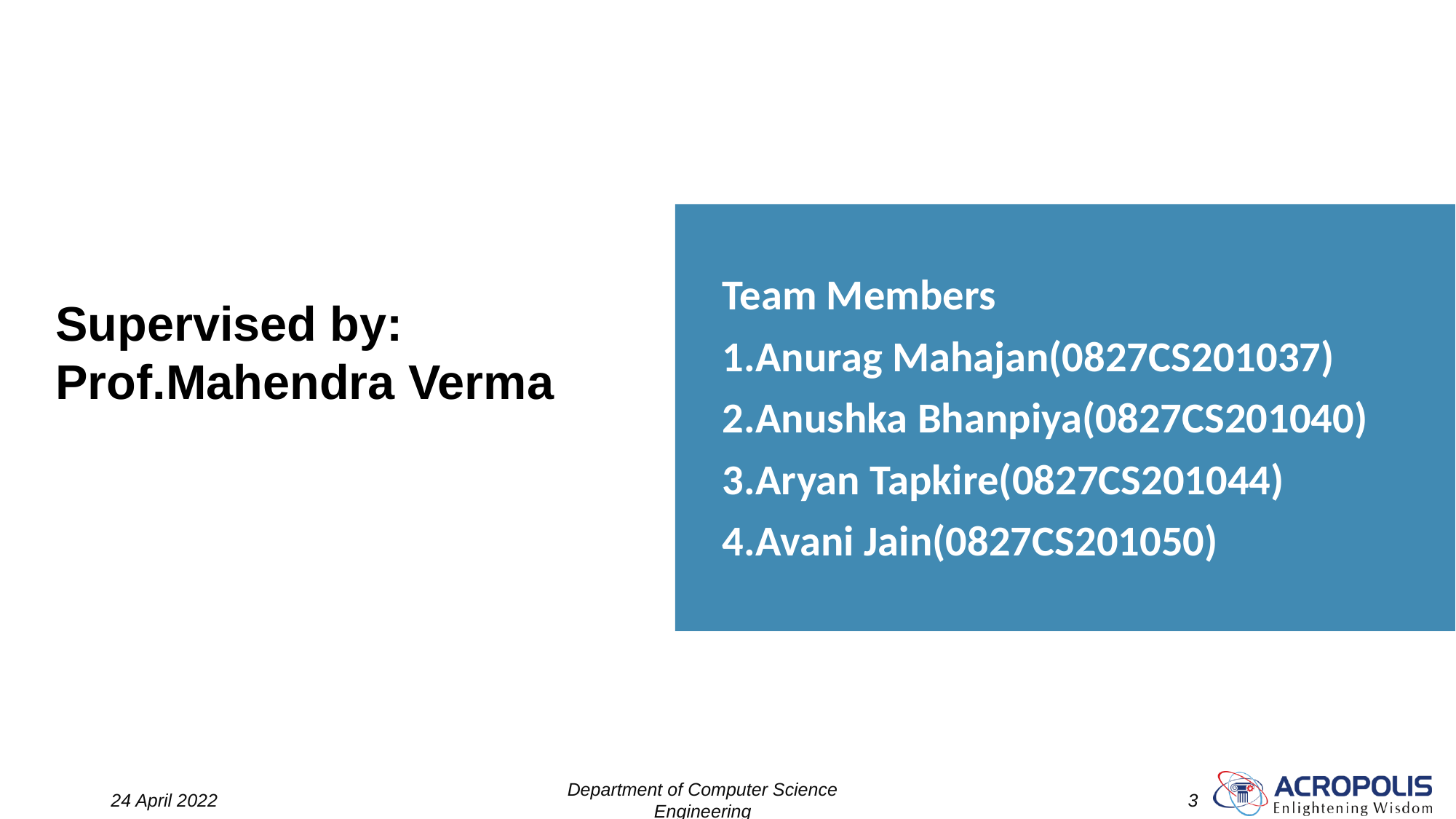

Team Members
1.Anurag Mahajan(0827CS201037)
2.Anushka Bhanpiya(0827CS201040)
3.Aryan Tapkire(0827CS201044)
4.Avani Jain(0827CS201050)
# Supervised by: Prof.Mahendra Verma
24 April 2022
Department of Computer Science Engineering
3